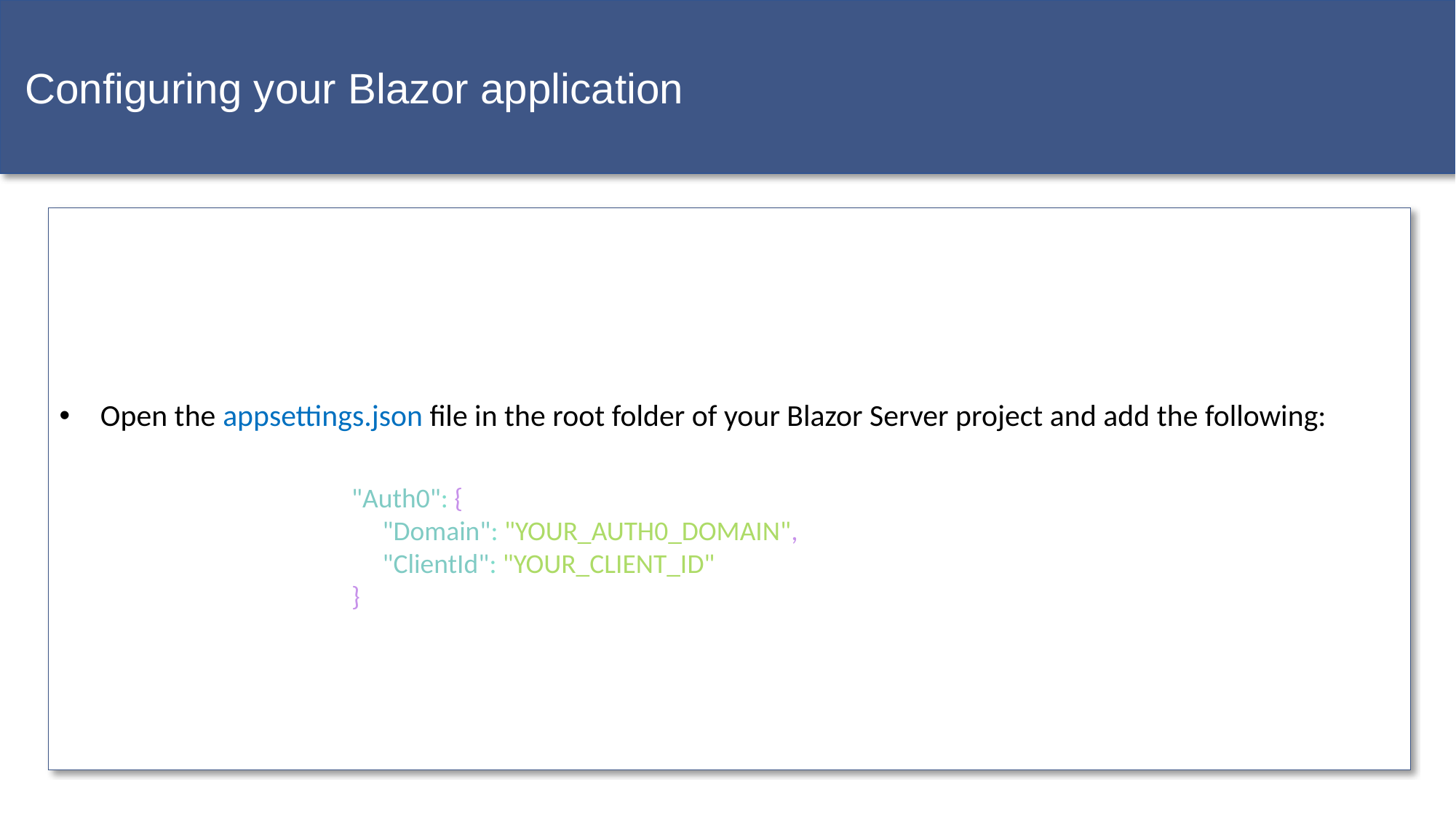

Configuring your Blazor application
Open the appsettings.json file in the root folder of your Blazor Server project and add the following:

"Auth0": {
     "Domain": "YOUR_AUTH0_DOMAIN",
     "ClientId": "YOUR_CLIENT_ID"
}